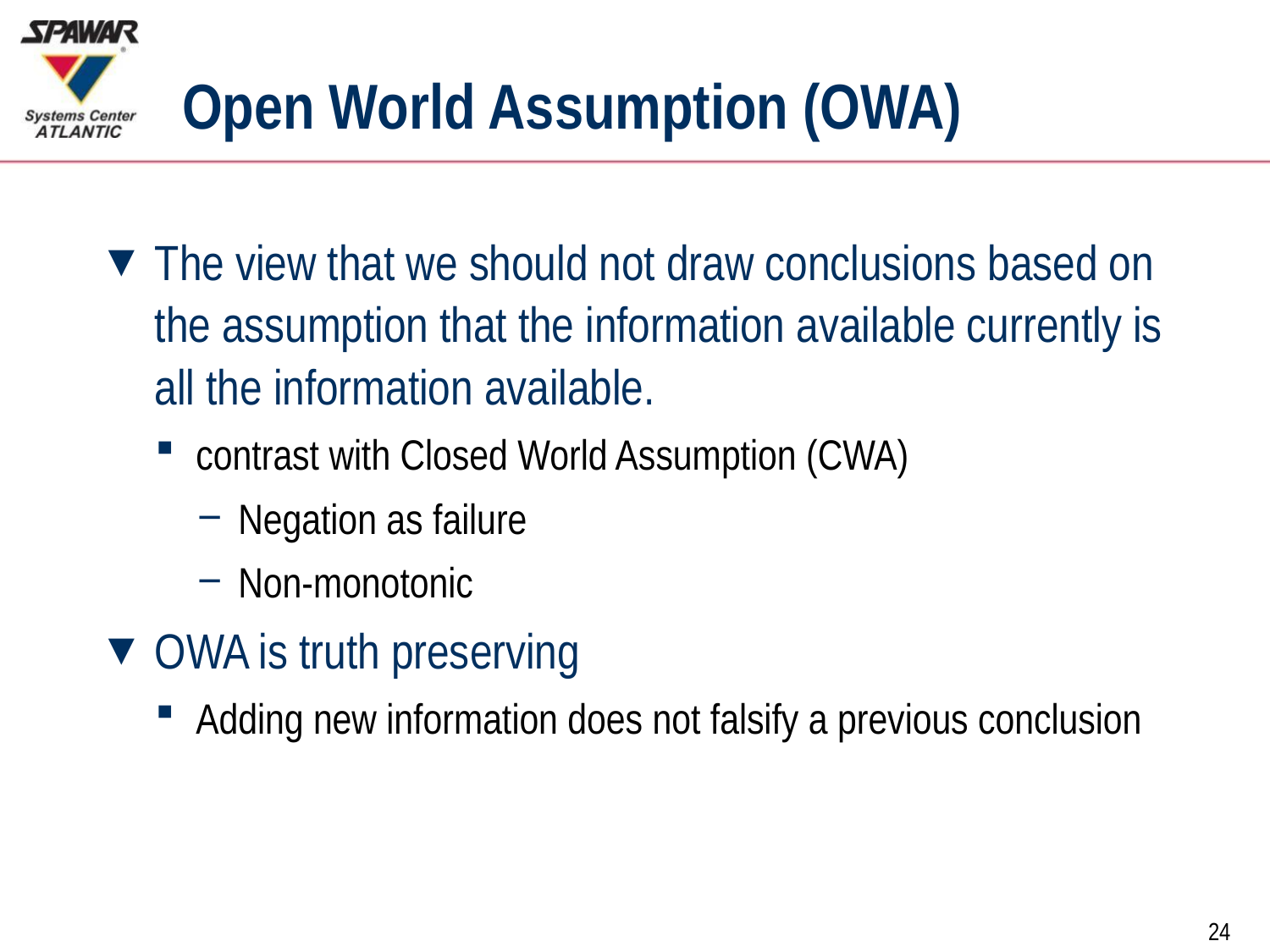

# Open World Assumption (OWA)
The view that we should not draw conclusions based on the assumption that the information available currently is all the information available.
contrast with Closed World Assumption (CWA)
Negation as failure
Non-monotonic
OWA is truth preserving
Adding new information does not falsify a previous conclusion